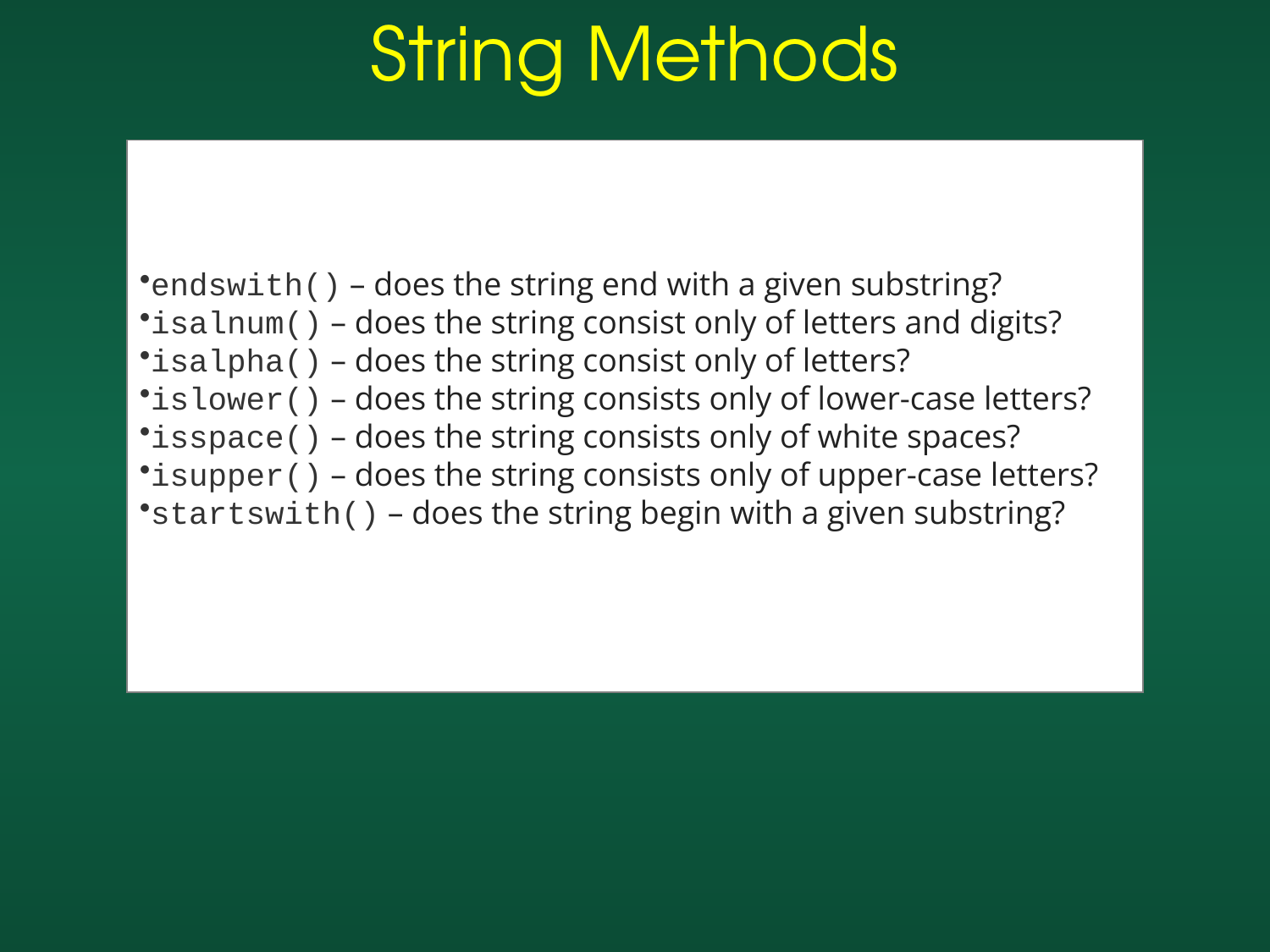

# String Methods

endswith() – does the string end with a given substring?
isalnum() – does the string consist only of letters and digits?
isalpha() – does the string consist only of letters?
islower() – does the string consists only of lower-case letters?
isspace() – does the string consists only of white spaces?
isupper() – does the string consists only of upper-case letters?
startswith() – does the string begin with a given substring?